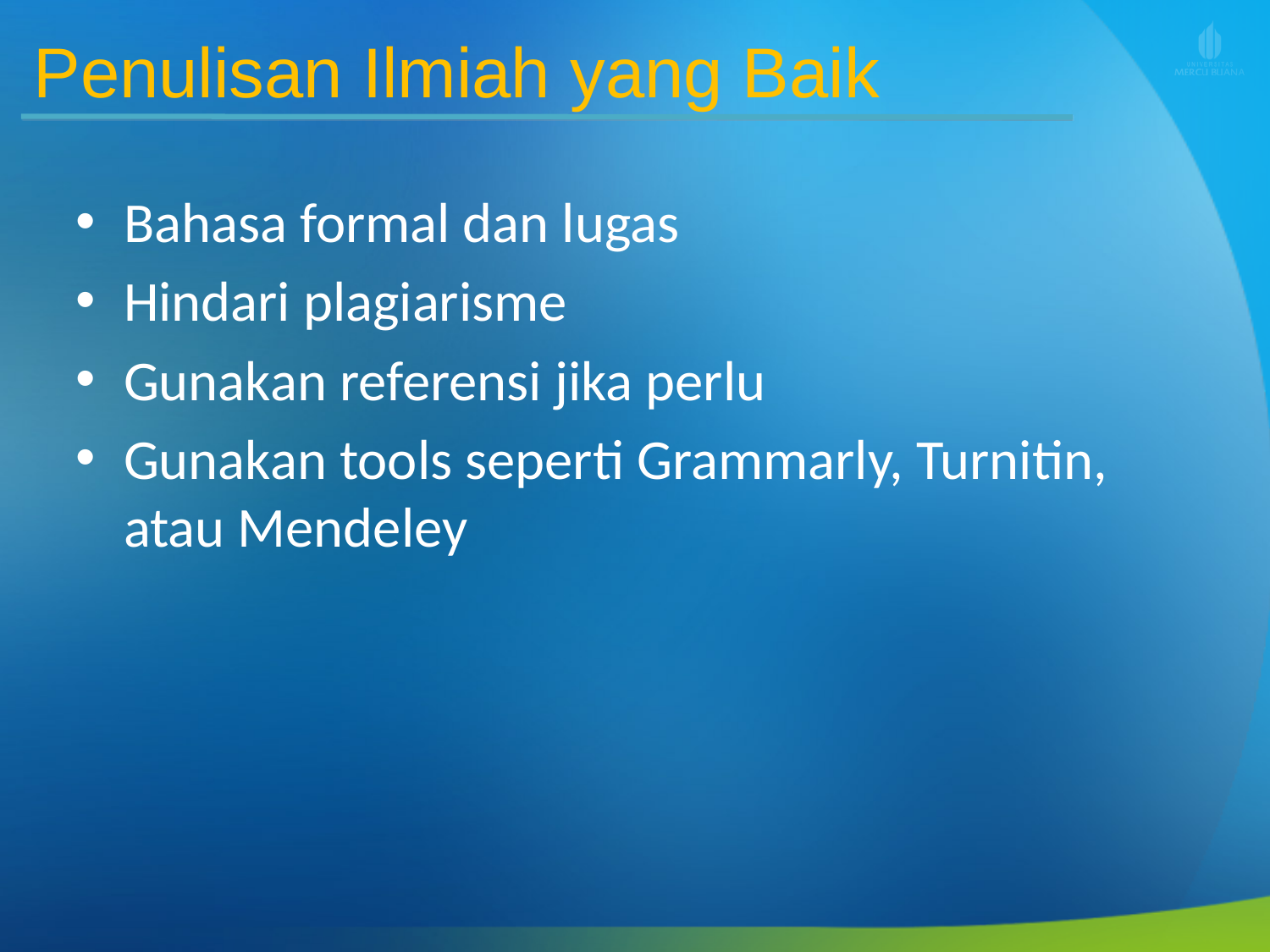

Penulisan Ilmiah yang Baik
Bahasa formal dan lugas
Hindari plagiarisme
Gunakan referensi jika perlu
Gunakan tools seperti Grammarly, Turnitin, atau Mendeley